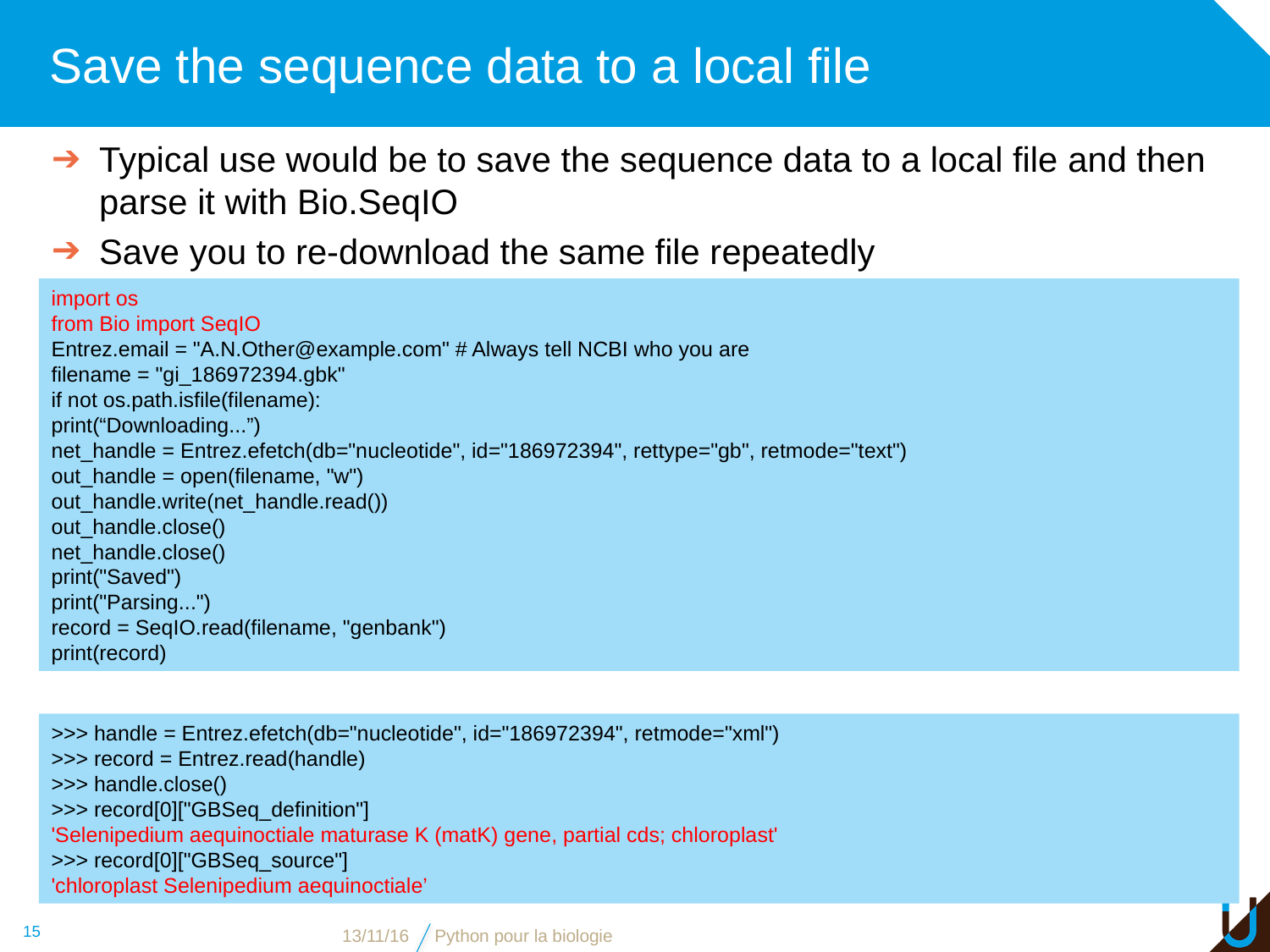

# Save the sequence data to a local file
Typical use would be to save the sequence data to a local file and then parse it with Bio.SeqIO
Save you to re-download the same file repeatedly
import os
from Bio import SeqIO
Entrez.email = "A.N.Other@example.com" # Always tell NCBI who you are
filename = "gi_186972394.gbk"
if not os.path.isfile(filename):
print(“Downloading...”)
net_handle = Entrez.efetch(db="nucleotide", id="186972394", rettype="gb", retmode="text")
out_handle = open(filename, "w")
out_handle.write(net_handle.read())
out_handle.close()
net_handle.close()
print("Saved")
print("Parsing...")
record = SeqIO.read(filename, "genbank")
print(record)
>>> handle = Entrez.efetch(db="nucleotide", id="186972394", retmode="xml")
>>> record = Entrez.read(handle)
>>> handle.close()
>>> record[0]["GBSeq_definition"]
'Selenipedium aequinoctiale maturase K (matK) gene, partial cds; chloroplast'
>>> record[0]["GBSeq_source"]
'chloroplast Selenipedium aequinoctiale’
15
13/11/16
Python pour la biologie